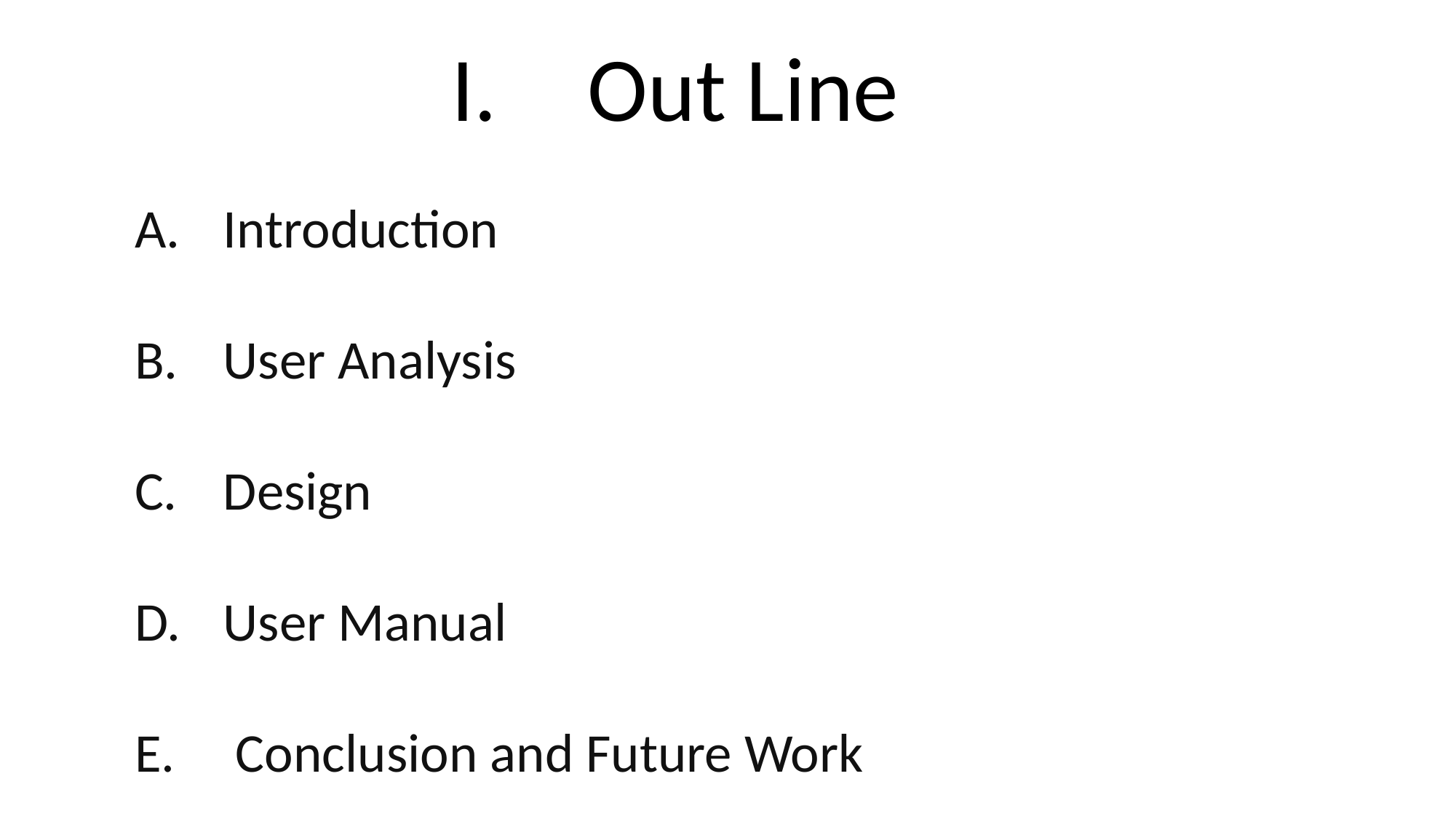

Out Line
Introduction

User Analysis

Design

User Manual

 Conclusion and Future Work